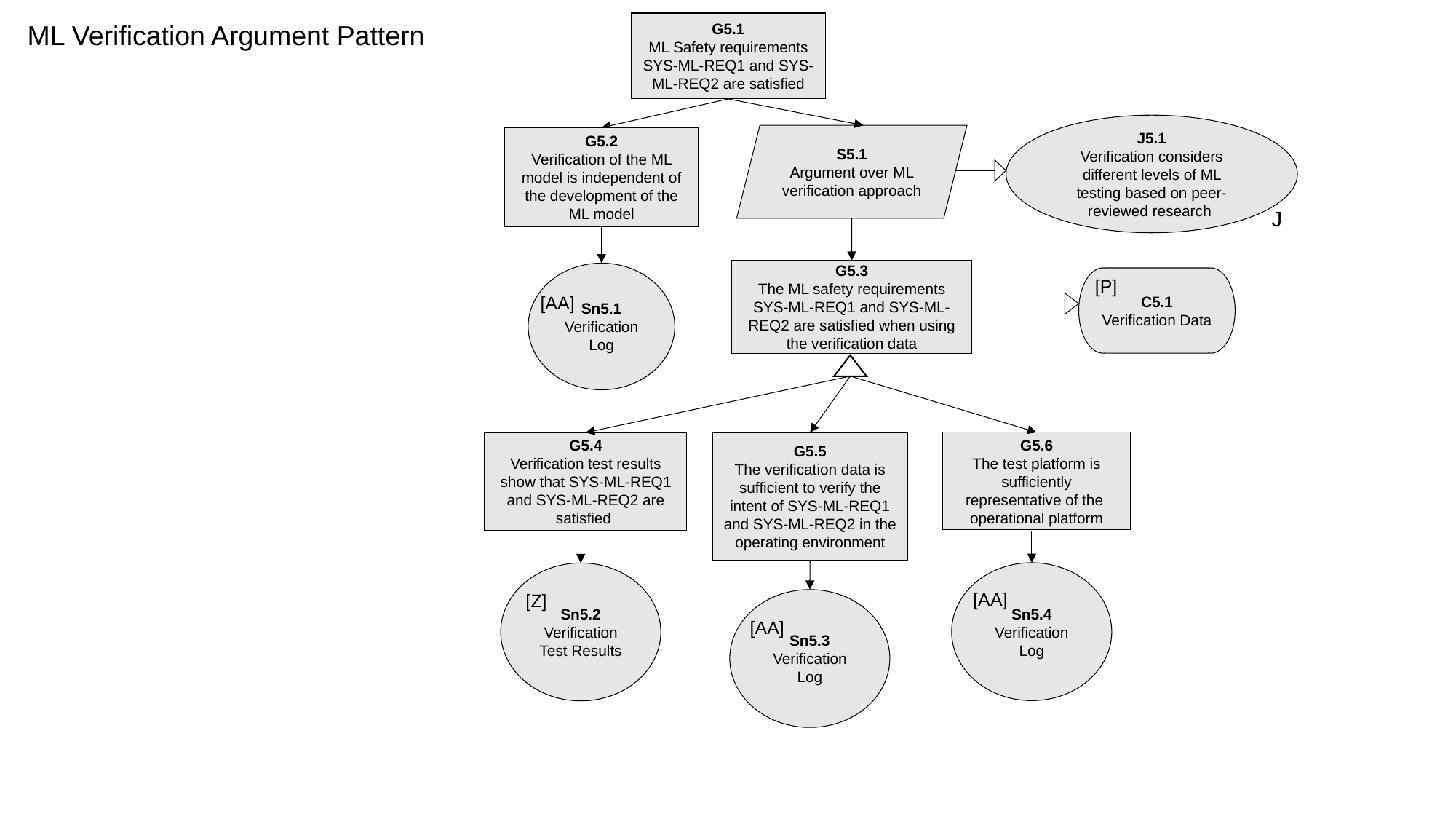

ML Verification Argument Pattern
G5.1
ML Safety requirements SYS-ML-REQ1 and SYS-ML-REQ2 are satisfied
J5.1
Verification considers different levels of ML testing based on peer-reviewed research

S5.1
Argument over ML verification approach
G5.2
Verification of the ML model is independent of the development of the ML model
J

G5.3
The ML safety requirements SYS-ML-REQ1 and SYS-ML-REQ2 are satisfied when using the verification data
Sn5.1
Verification Log
C5.1
Verification Data
[P]
[AA]

G5.6
The test platform is sufficiently representative of the  operational platform
G5.4
Verification test results show that SYS-ML-REQ1 and SYS-ML-REQ2 are satisfied
G5.5
The verification data is sufficient to verify the intent of SYS-ML-REQ1 and SYS-ML-REQ2 in the operating environment
Sn5.4
Verification Log
Sn5.2
Verification Test Results
[AA]
[Z]
Sn5.3
Verification Log
[AA]